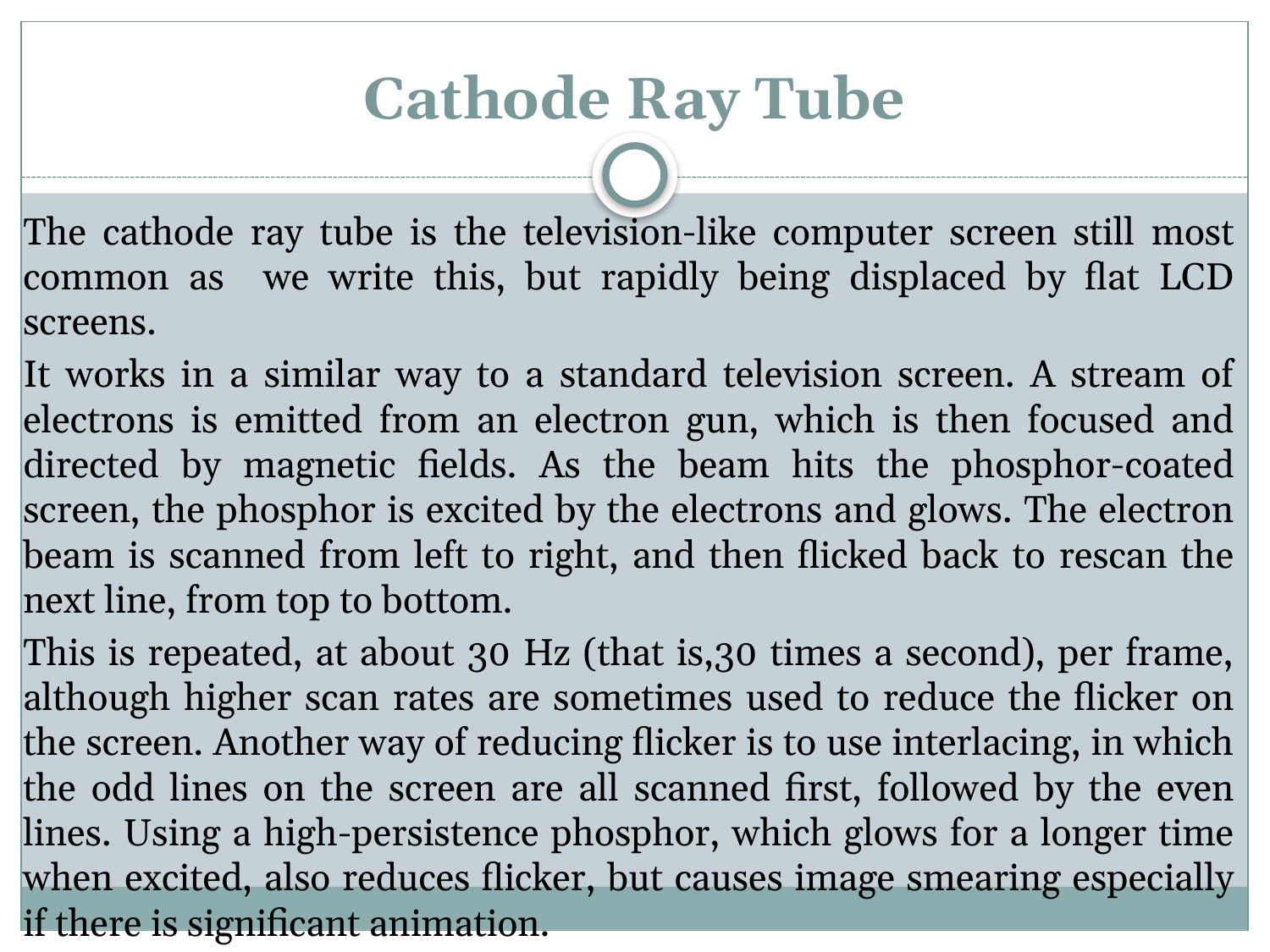

# Cathode Ray Tube
The cathode ray tube is the television-like computer screen still most common as  we write this, but rapidly being displaced by flat LCD screens.
It works in a similar way to a standard television screen. A stream of electrons is emitted from an electron gun, which is then focused and directed by magnetic fields. As the beam hits the phosphor-coated screen, the phosphor is excited by the electrons and glows. The electron beam is scanned from left to right, and then flicked back to rescan the next line, from top to bottom.
This is repeated, at about 30 Hz (that is,30 times a second), per frame, although higher scan rates are sometimes used to reduce the flicker on the screen. Another way of reducing flicker is to use interlacing, in which the odd lines on the screen are all scanned first, followed by the even lines. Using a high-persistence phosphor, which glows for a longer time when excited, also reduces flicker, but causes image smearing especially if there is significant animation.